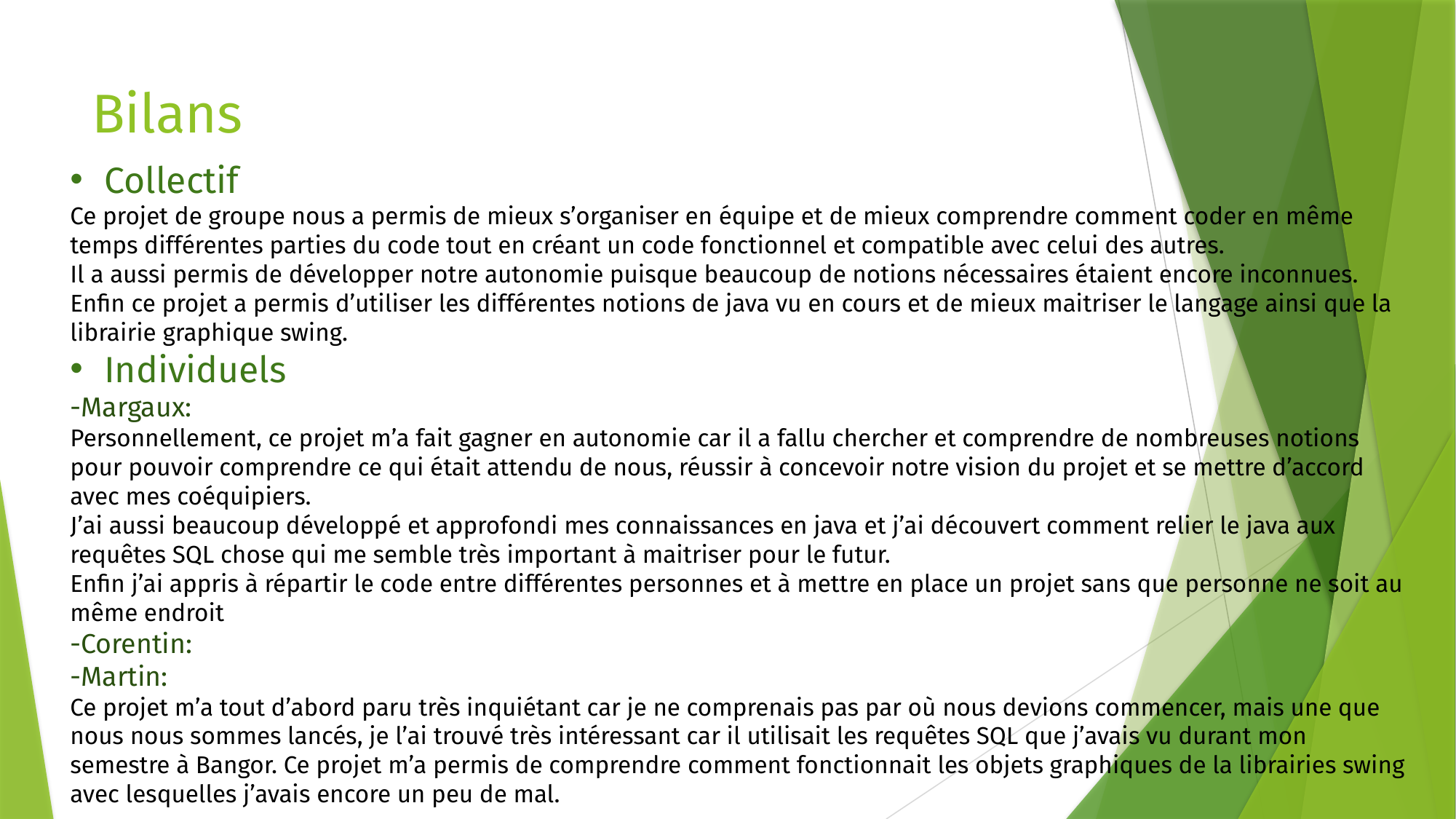

# Bilans
Collectif
Ce projet de groupe nous a permis de mieux s’organiser en équipe et de mieux comprendre comment coder en même temps différentes parties du code tout en créant un code fonctionnel et compatible avec celui des autres.
Il a aussi permis de développer notre autonomie puisque beaucoup de notions nécessaires étaient encore inconnues.
Enfin ce projet a permis d’utiliser les différentes notions de java vu en cours et de mieux maitriser le langage ainsi que la librairie graphique swing.
Individuels
-Margaux:
Personnellement, ce projet m’a fait gagner en autonomie car il a fallu chercher et comprendre de nombreuses notions pour pouvoir comprendre ce qui était attendu de nous, réussir à concevoir notre vision du projet et se mettre d’accord  avec mes coéquipiers.
J’ai aussi beaucoup développé et approfondi mes connaissances en java et j’ai découvert comment relier le java aux requêtes SQL chose qui me semble très important à maitriser pour le futur.
Enfin j’ai appris à répartir le code entre différentes personnes et à mettre en place un projet sans que personne ne soit au même endroit
-Corentin:
-Martin:
Ce projet m’a tout d’abord paru très inquiétant car je ne comprenais pas par où nous devions commencer, mais une que nous nous sommes lancés, je l’ai trouvé très intéressant car il utilisait les requêtes SQL que j’avais vu durant mon semestre à Bangor. Ce projet m’a permis de comprendre comment fonctionnait les objets graphiques de la librairies swing avec lesquelles j’avais encore un peu de mal.